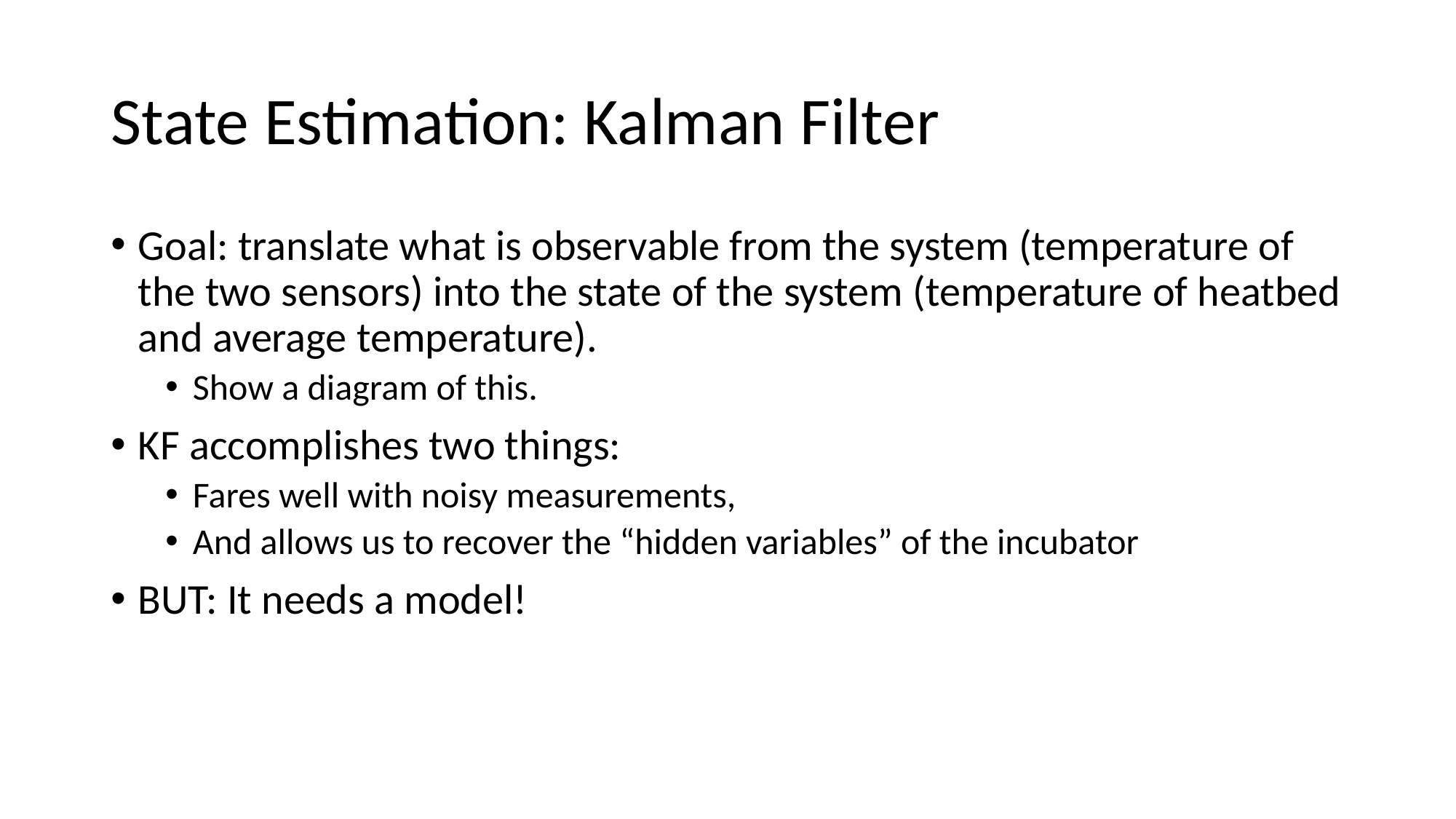

# State Estimation: Kalman Filter
Goal: translate what is observable from the system (temperature of the two sensors) into the state of the system (temperature of heatbed and average temperature).
Show a diagram of this.
KF accomplishes two things:
Fares well with noisy measurements,
And allows us to recover the “hidden variables” of the incubator
BUT: It needs a model!